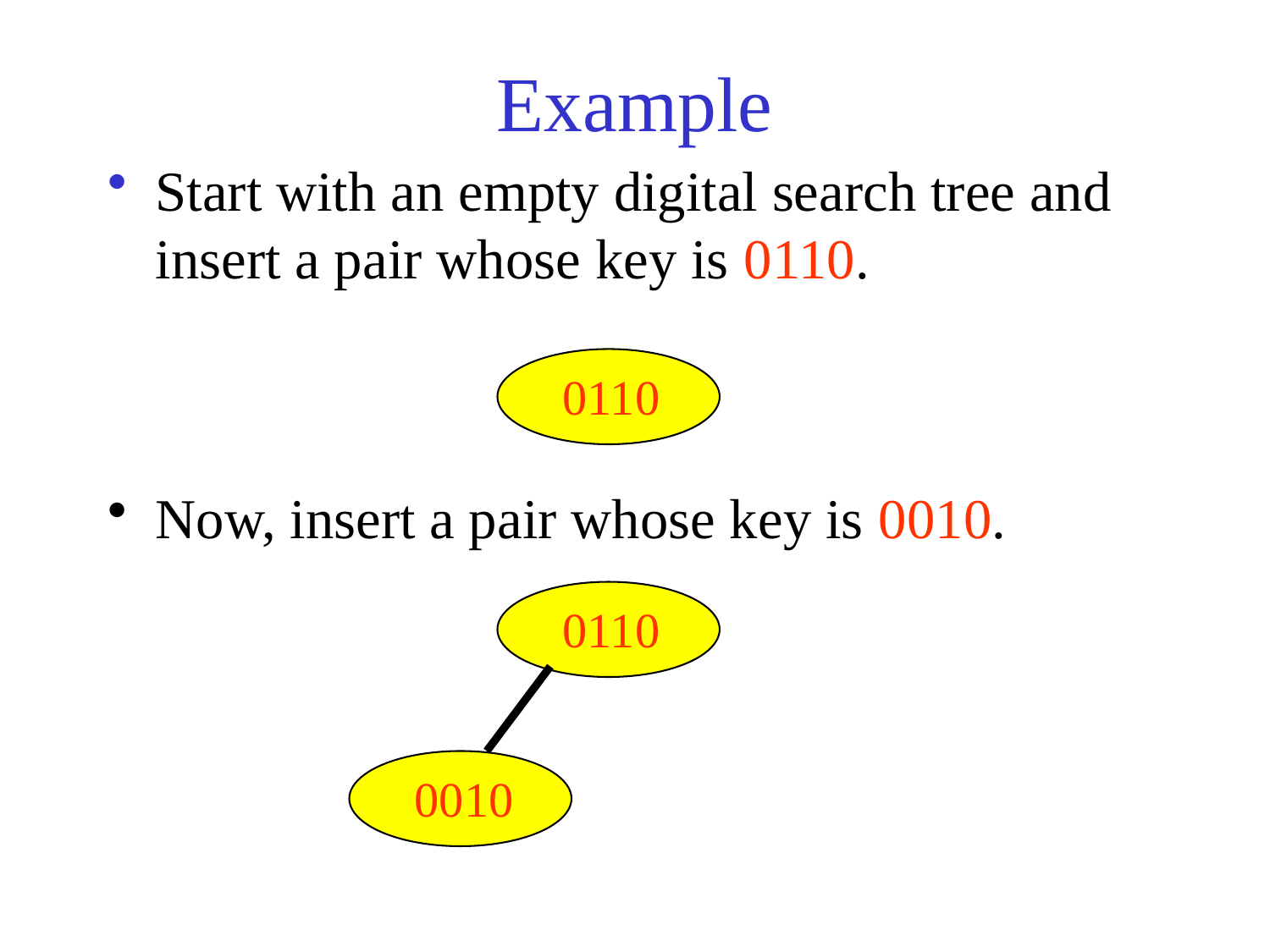

# Example
Start with an empty digital search tree and insert a pair whose key is 0110.

0110
Now, insert a pair whose key is 0010.

0110

0010